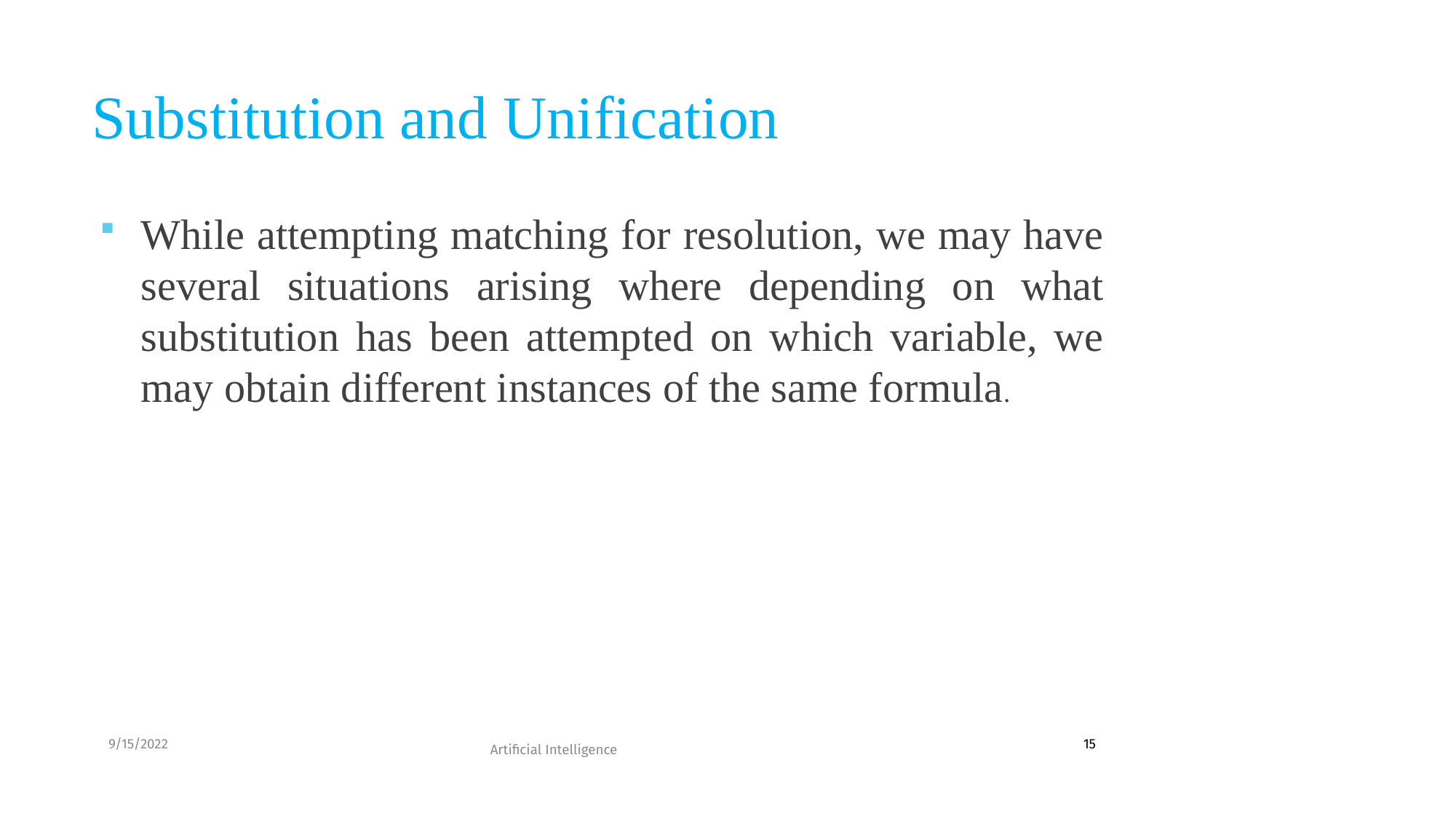

# Substitution and Unification
While attempting matching for resolution, we may have several situations arising where depending on what substitution has been attempted on which variable, we may obtain different instances of the same formula.

9/15/2022
15
Artificial Intelligence